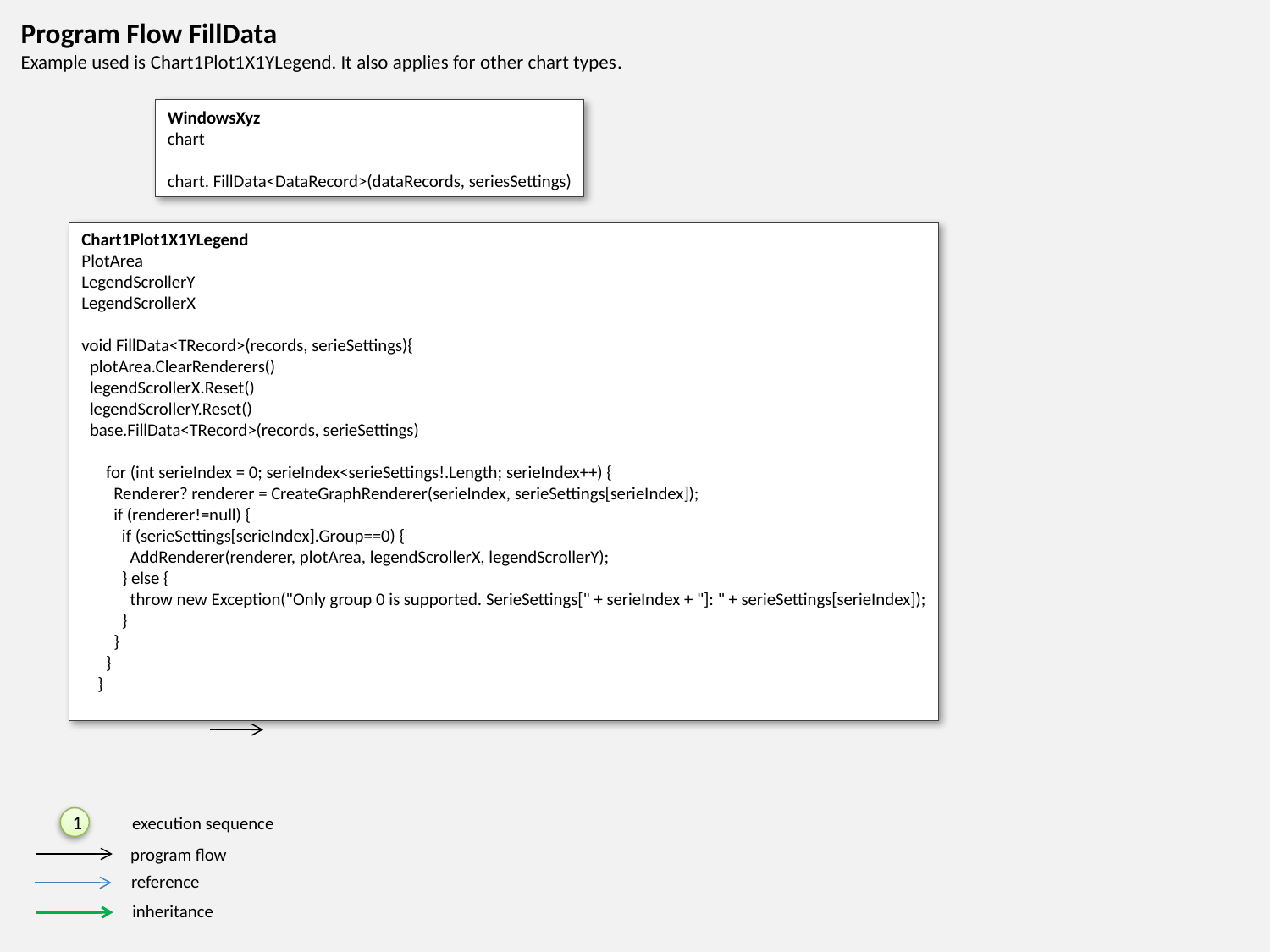

Chart
TotalZoomInButton
TotalZoomOutButton
TotalZoom100Button

Chart(){
 Create total zoom buttons
}
Program Flow FillData
Example used is Chart1Plot1X1YLegend. It also applies for other chart types.
WindowsXyz
chart

chart. FillData<DataRecord>(dataRecords, seriesSettings)
1
2
3
4
PlotArea
XName
XUnit
crosshair

PlotArea(xName, xUnit){
  crosshair = new Crosshair()
}
5
7
6
8
Chart1Plot1X1YLegend
PlotArea
LegendScrollerY
LegendScrollerX

void FillData<TRecord>(records, serieSettings){
  plotArea.ClearRenderers()
  legendScrollerX.Reset()
  legendScrollerY.Reset()
  base.FillData<TRecord>(records, serieSettings)

      for (int serieIndex = 0; serieIndex<serieSettings!.Length; serieIndex++) {
        Renderer? renderer = CreateGraphRenderer(serieIndex, serieSettings[serieIndex]);
        if (renderer!=null) {
          if (serieSettings[serieIndex].Group==0) {
            AddRenderer(renderer, plotArea, legendScrollerX, legendScrollerY);
          } else {
            throw new Exception("Only group 0 is supported. SerieSettings[" + serieIndex + "]: " + serieSettings[serieIndex]);
          }
        }
      }
    }

9
10
11
12
LegendScroller
Legend
ScrollBar
ZoomInButton
ZoomOutButton

LegendScroller(legend){
  Create zoom buttons
}
LegendScrollerX
LegendScrollerX(LegendX legend):
  base(legend) {}
Legend
Legend(){}
LegendX
LegendX(){}
LegendXDate
LegendXDate(){}
LegendY
LegendY(){}
execution sequence
1
program flow
reference
LegendScrollerY
LegendScrollerY():
  base(new LegendY()) {}
inheritance